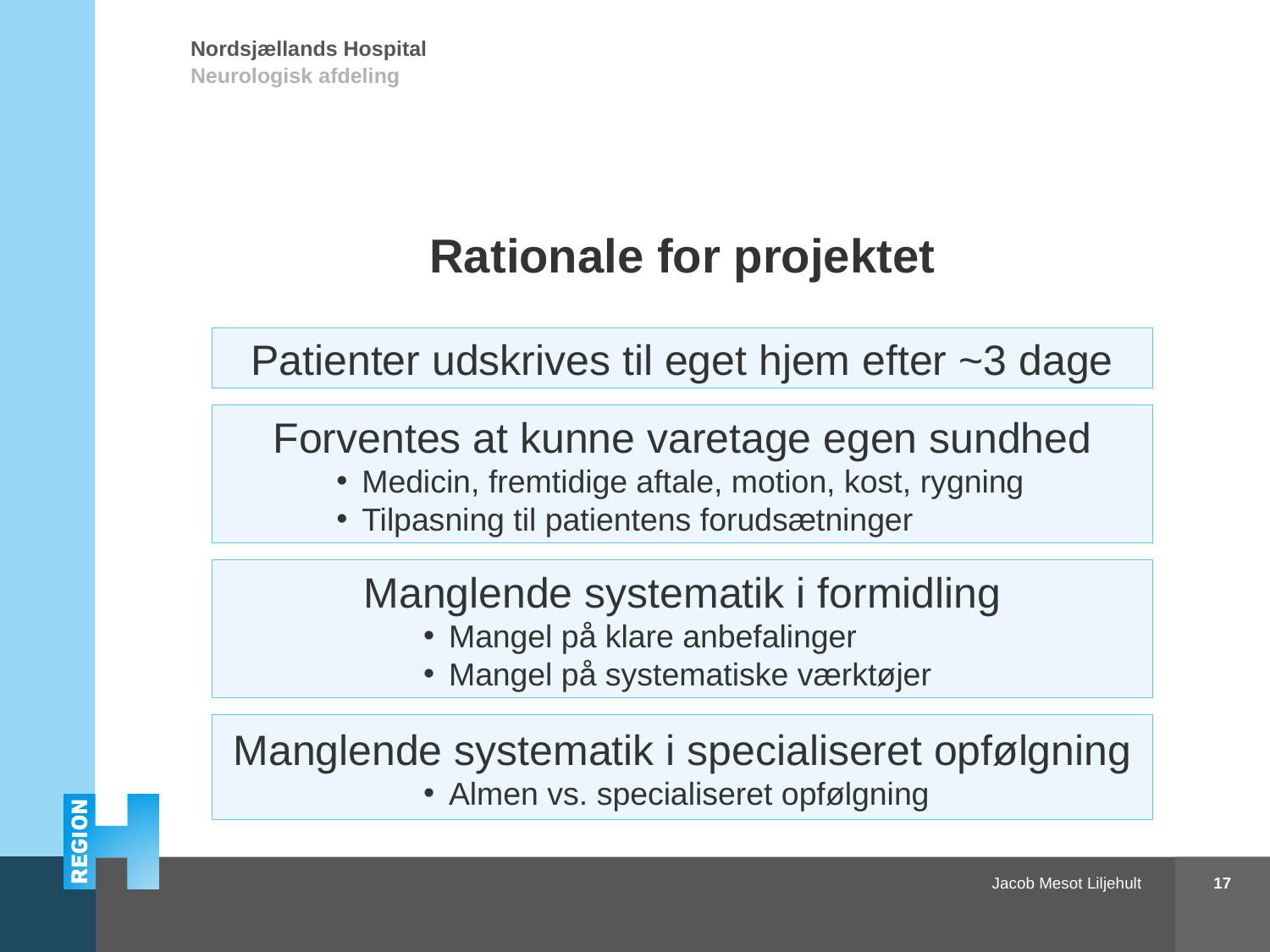

# Rationale for projektet
Patienter udskrives til eget hjem efter ~3 dage
Forventes at kunne varetage egen sundhed
Medicin, fremtidige aftale, motion, kost, rygning
Tilpasning til patientens forudsætninger
Manglende systematik i formidling
Mangel på klare anbefalinger
Mangel på systematiske værktøjer
Manglende systematik i specialiseret opfølgning
Almen vs. specialiseret opfølgning
17

Apopleksi og sundhedsadfærd